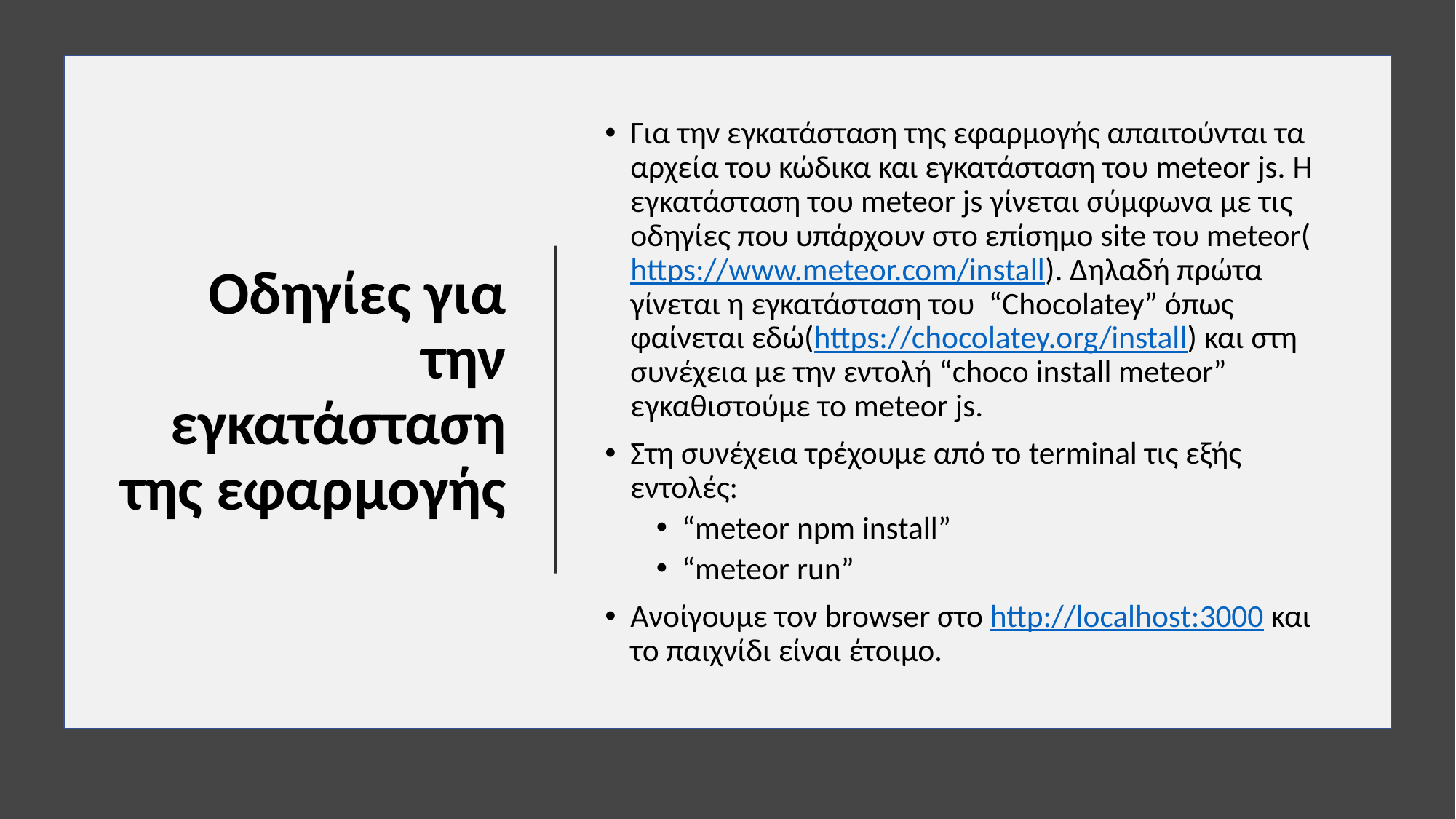

# Οδηγίες για την εγκατάσταση της εφαρμογής
Για την εγκατάσταση της εφαρμογής απαιτούνται τα αρχεία του κώδικα και εγκατάσταση του meteor js. Η εγκατάσταση του meteor js γίνεται σύμφωνα με τις οδηγίες που υπάρχουν στο επίσημο site του meteor(https://www.meteor.com/install). Δηλαδή πρώτα γίνεται η εγκατάσταση του  “Chocolatey” όπως φαίνεται εδώ(https://chocolatey.org/install) και στη συνέχεια με την εντολή “choco install meteor” εγκαθιστούμε το meteor js.
Στη συνέχεια τρέχουμε από το terminal τις εξής εντολές:
“meteor npm install”
“meteor run”
Ανοίγουμε τον browser στο http://localhost:3000 και το παιχνίδι είναι έτοιμο.